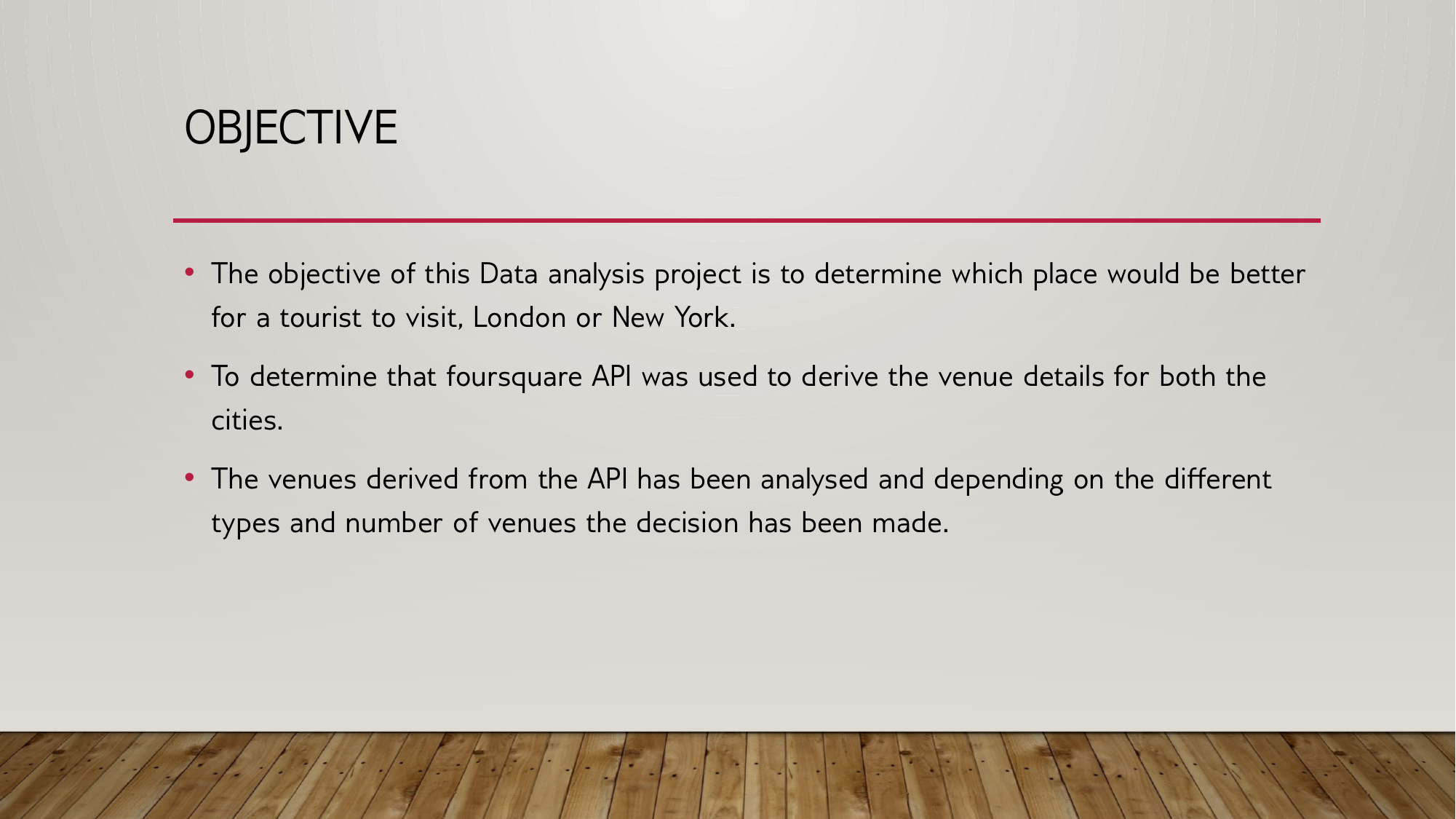

# Objective
The objective of this Data analysis project is to determine which place would be better for a tourist to visit, London or New York.
To determine that foursquare API was used to derive the venue details for both the cities.
The venues derived from the API has been analysed and depending on the different types and number of venues the decision has been made.